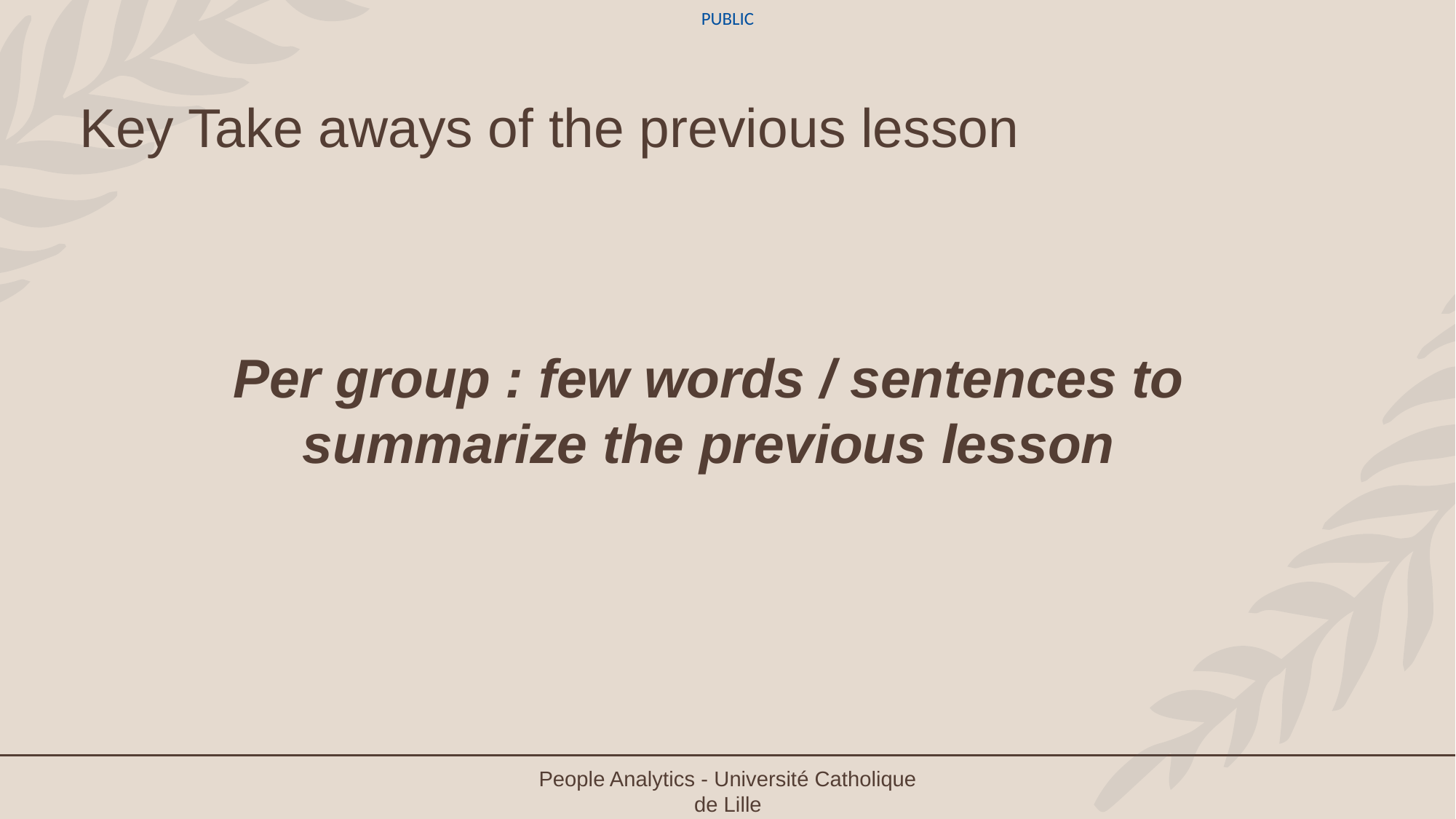

# Key Take aways of the previous lesson
Per group : few words / sentences to summarize the previous lesson
People Analytics - Université Catholique de Lille